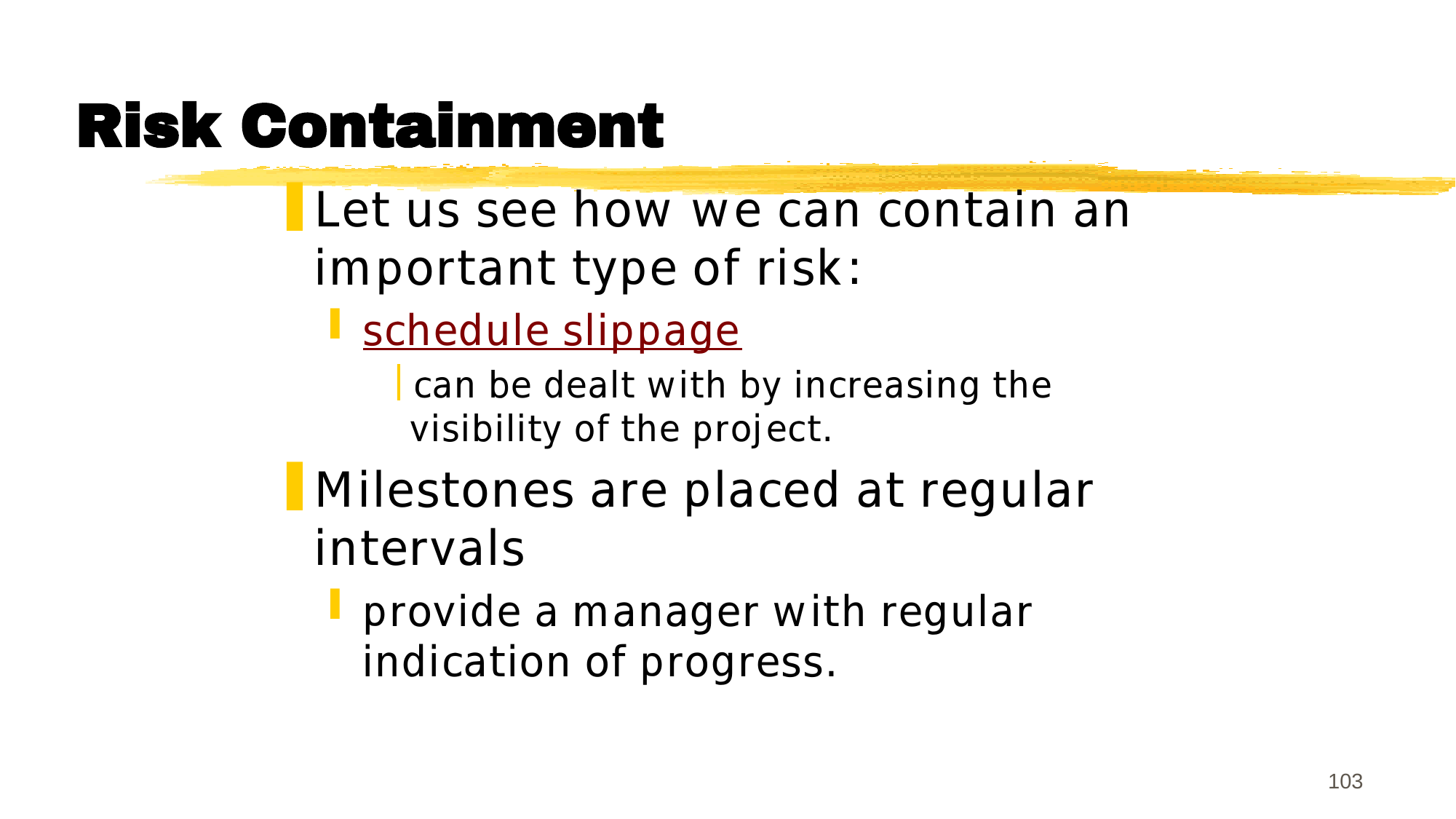

# Risk Containment
Let us see how we can contain an important type of risk:
schedule slippage
can be dealt with by increasing the visibility of the project.
Milestones are placed at regular intervals
provide a manager with regular indication of progress.
103